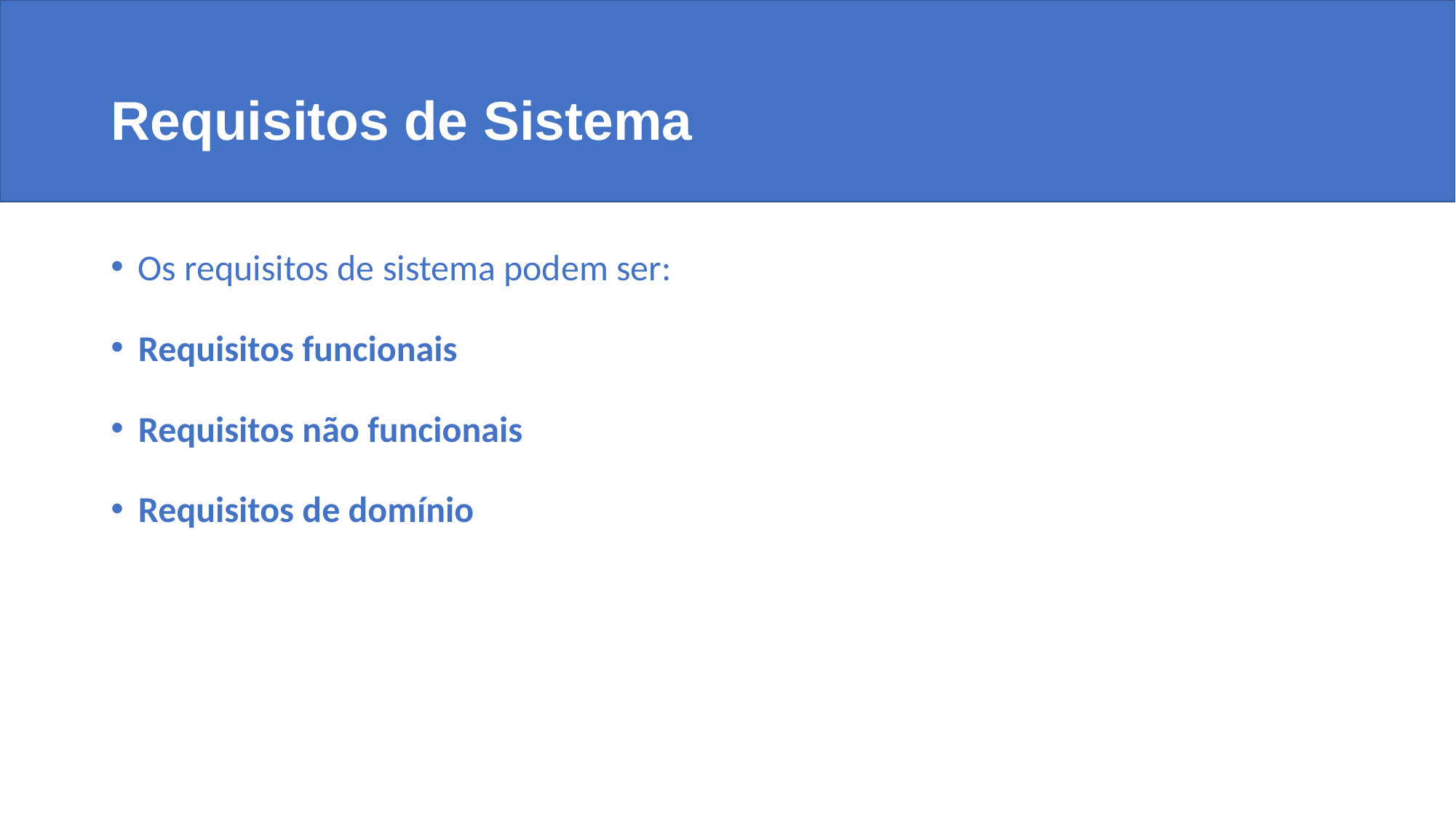

# Requisitos de Sistema
Os requisitos de sistema podem ser:
Requisitos funcionais
Requisitos não funcionais
Requisitos de domínio